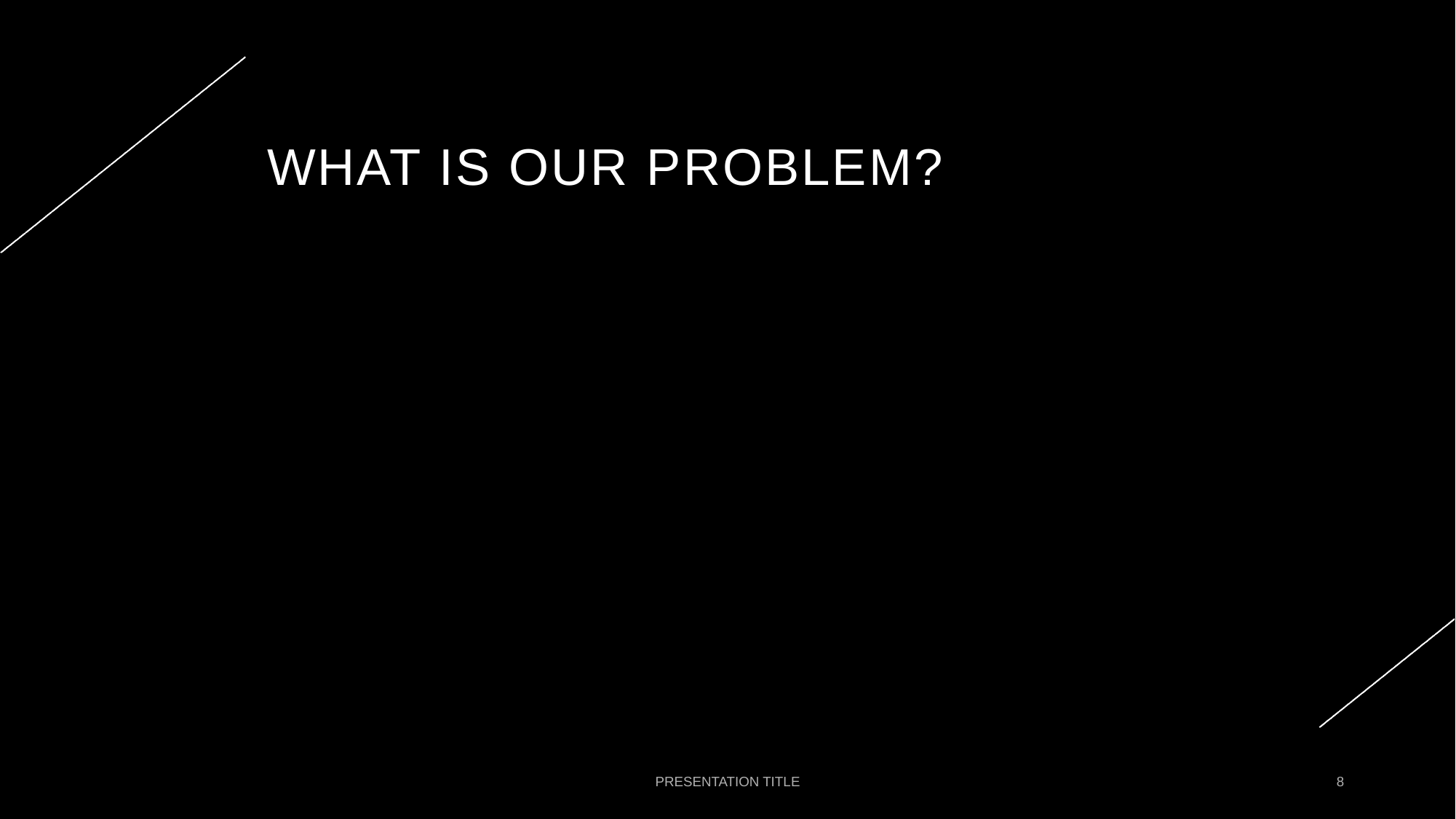

# What is our Problem?
PRESENTATION TITLE
8